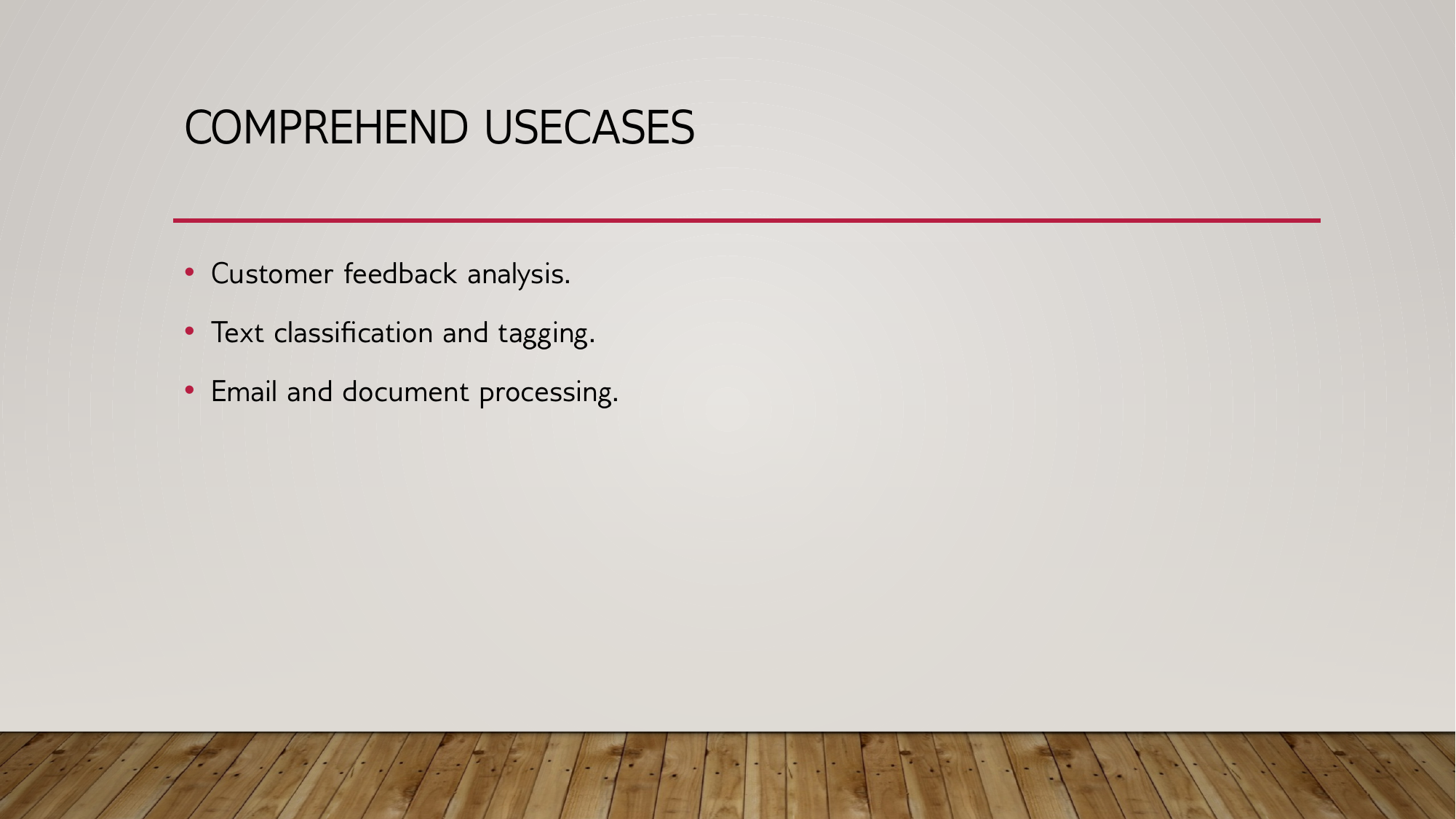

# Comprehend usecases
Customer feedback analysis.
Text classification and tagging.
Email and document processing.